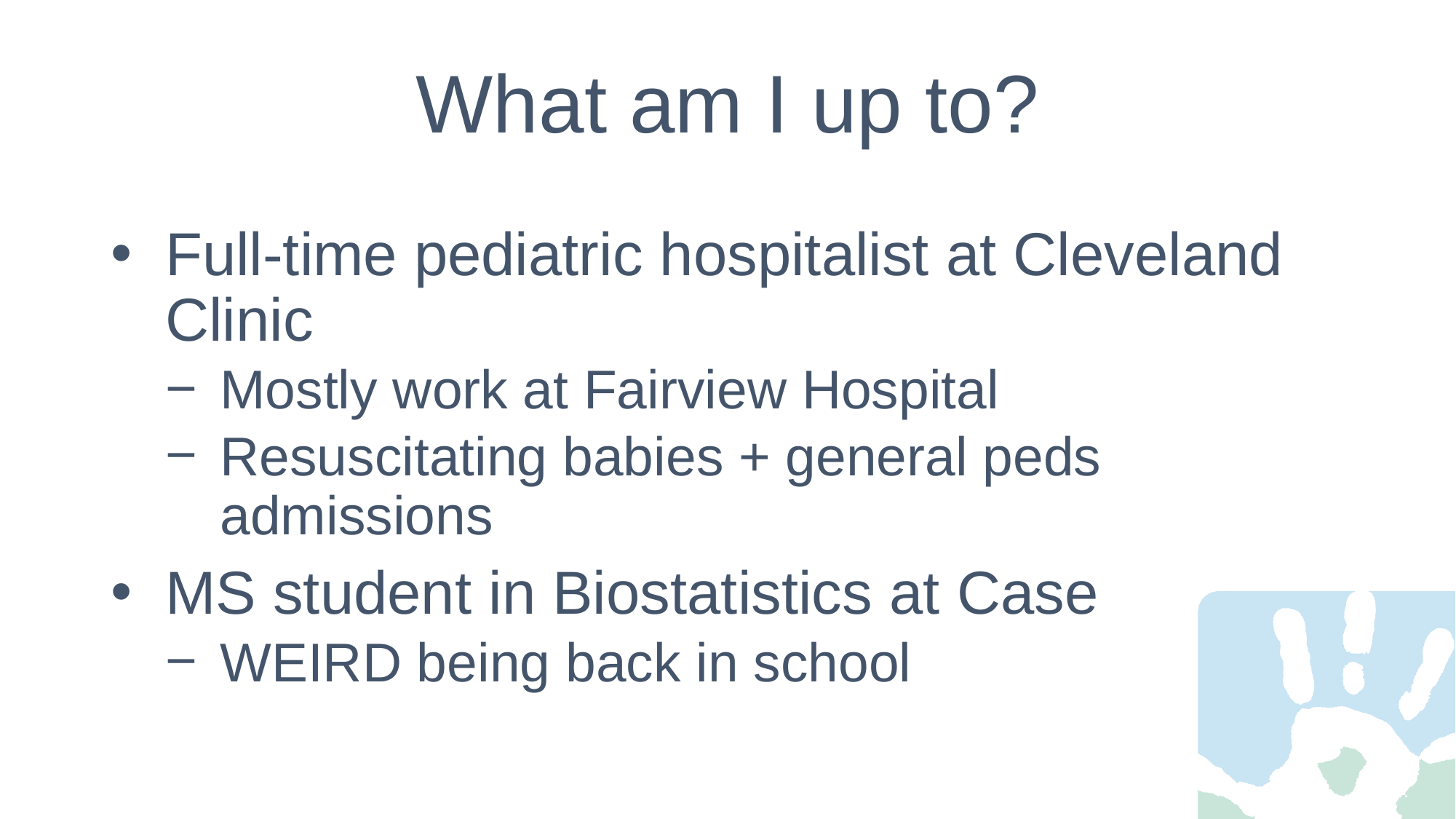

# What am I up to?
Full-time pediatric hospitalist at Cleveland Clinic
Mostly work at Fairview Hospital
Resuscitating babies + general peds admissions
MS student in Biostatistics at Case
WEIRD being back in school